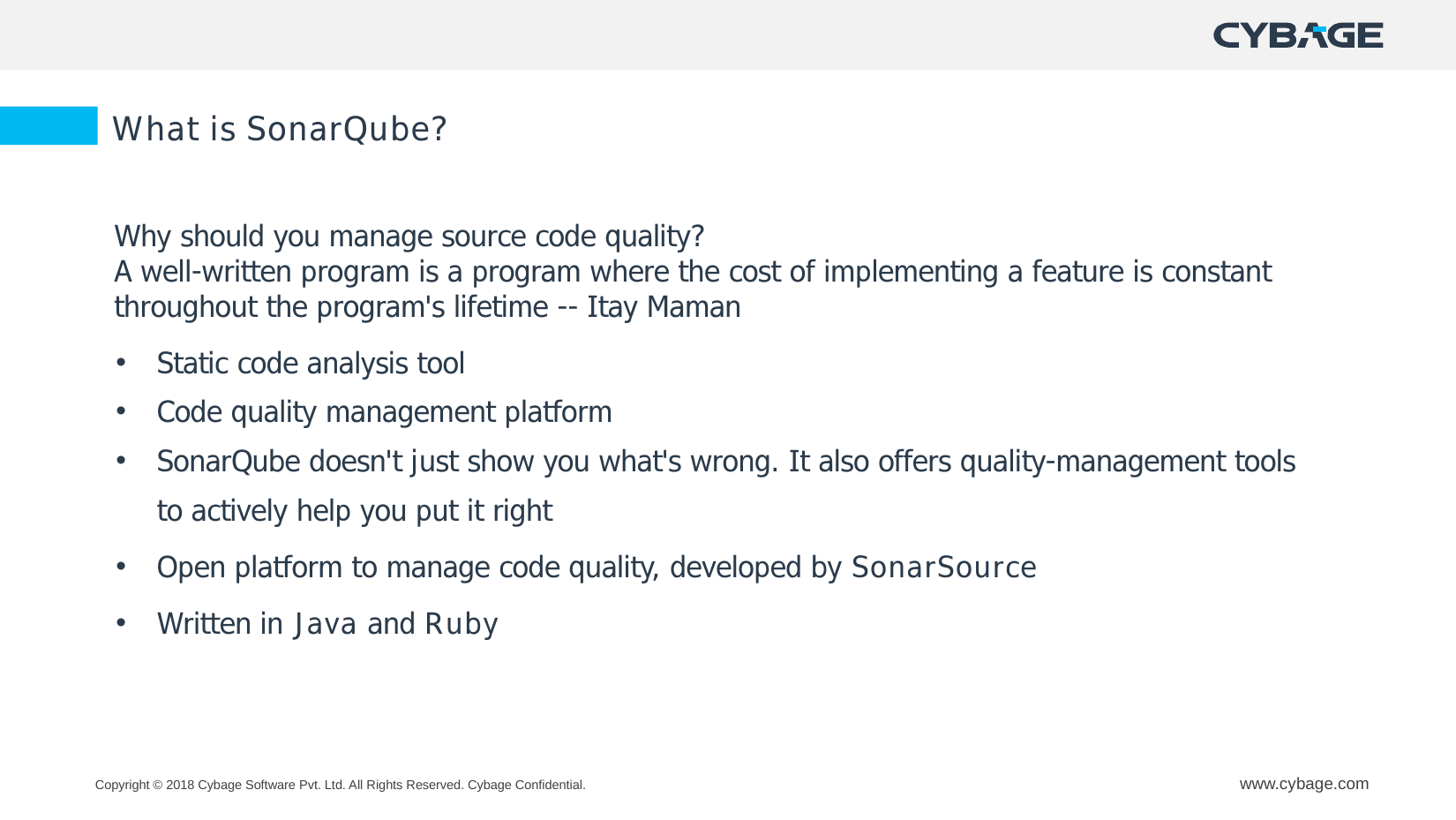

What is SonarQube?

Static code analysis tool
Code quality management platform
SonarQube doesn't just show you what's wrong. It also offers quality-management tools to actively help you put it right
Open platform to manage code quality, developed by SonarSource
Written in Java and Ruby

Why should you manage source code quality?
A well-written program is a program where the cost of implementing a feature is constant throughout the program's lifetime -- Itay Maman